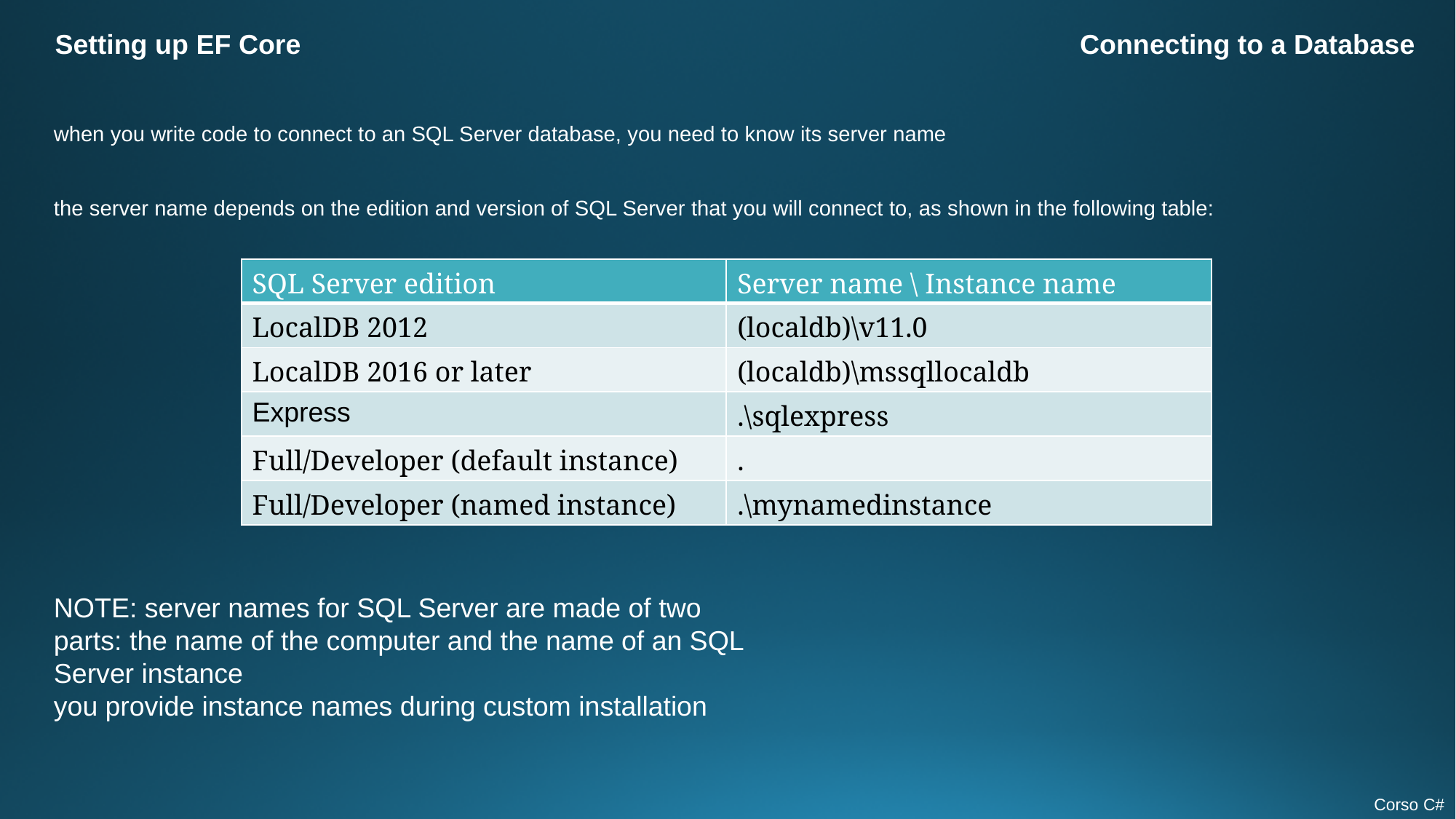

Setting up EF Core
Connecting to a Database
when you write code to connect to an SQL Server database, you need to know its server name
the server name depends on the edition and version of SQL Server that you will connect to, as shown in the following table:
| SQL Server edition | Server name \ Instance name |
| --- | --- |
| LocalDB 2012 | (localdb)\v11.0 |
| LocalDB 2016 or later | (localdb)\mssqllocaldb |
| Express | .\sqlexpress |
| Full/Developer (default instance) | . |
| Full/Developer (named instance) | .\mynamedinstance |
NOTE: server names for SQL Server are made of two parts: the name of the computer and the name of an SQL Server instance
you provide instance names during custom installation
Corso C#